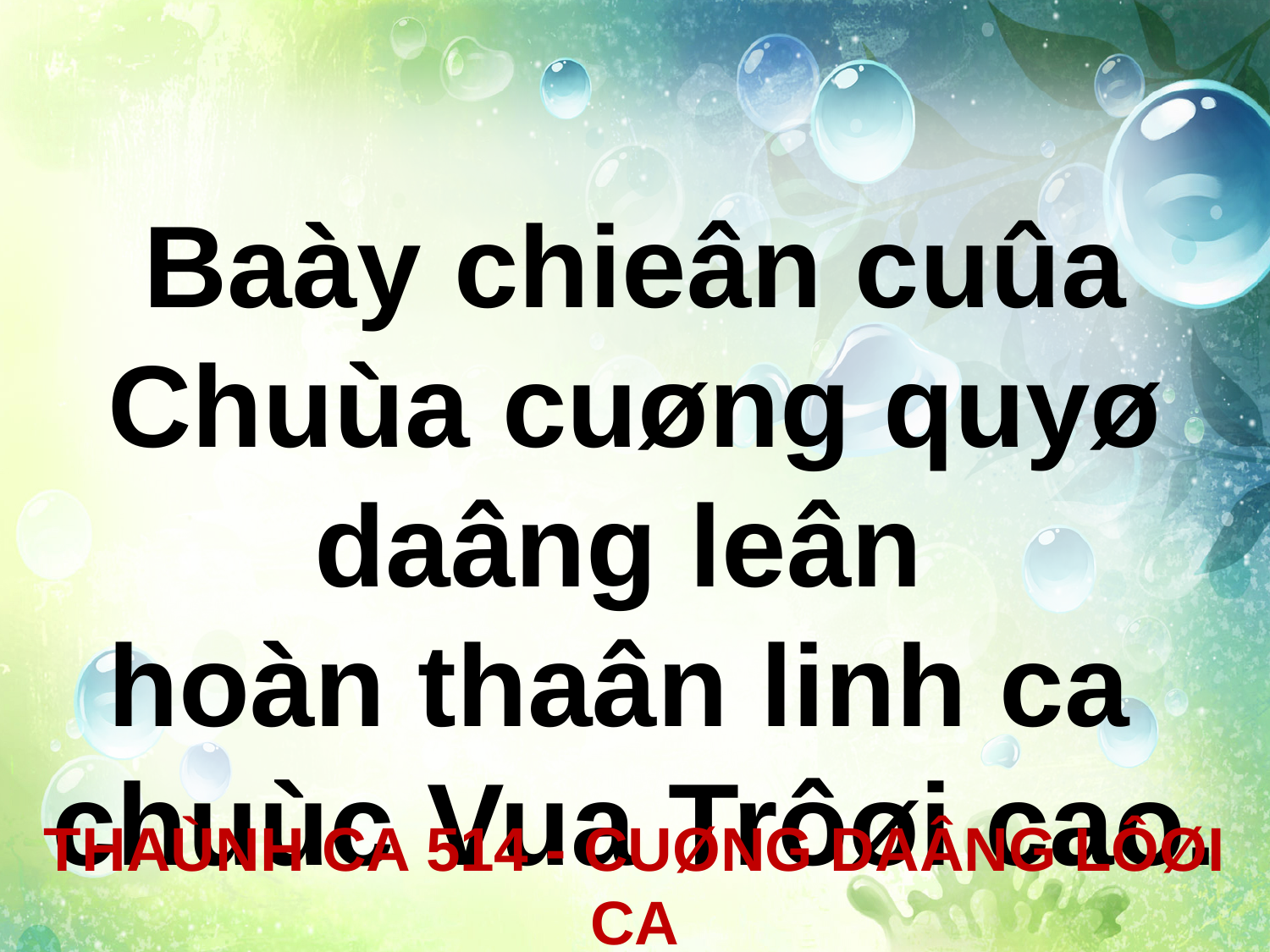

Baày chieân cuûa Chuùa cuøng quyø daâng leân
hoàn thaân linh ca
chuùc Vua Trôøi cao.
THAÙNH CA 514 - CUØNG DAÂNG LÔØI CA